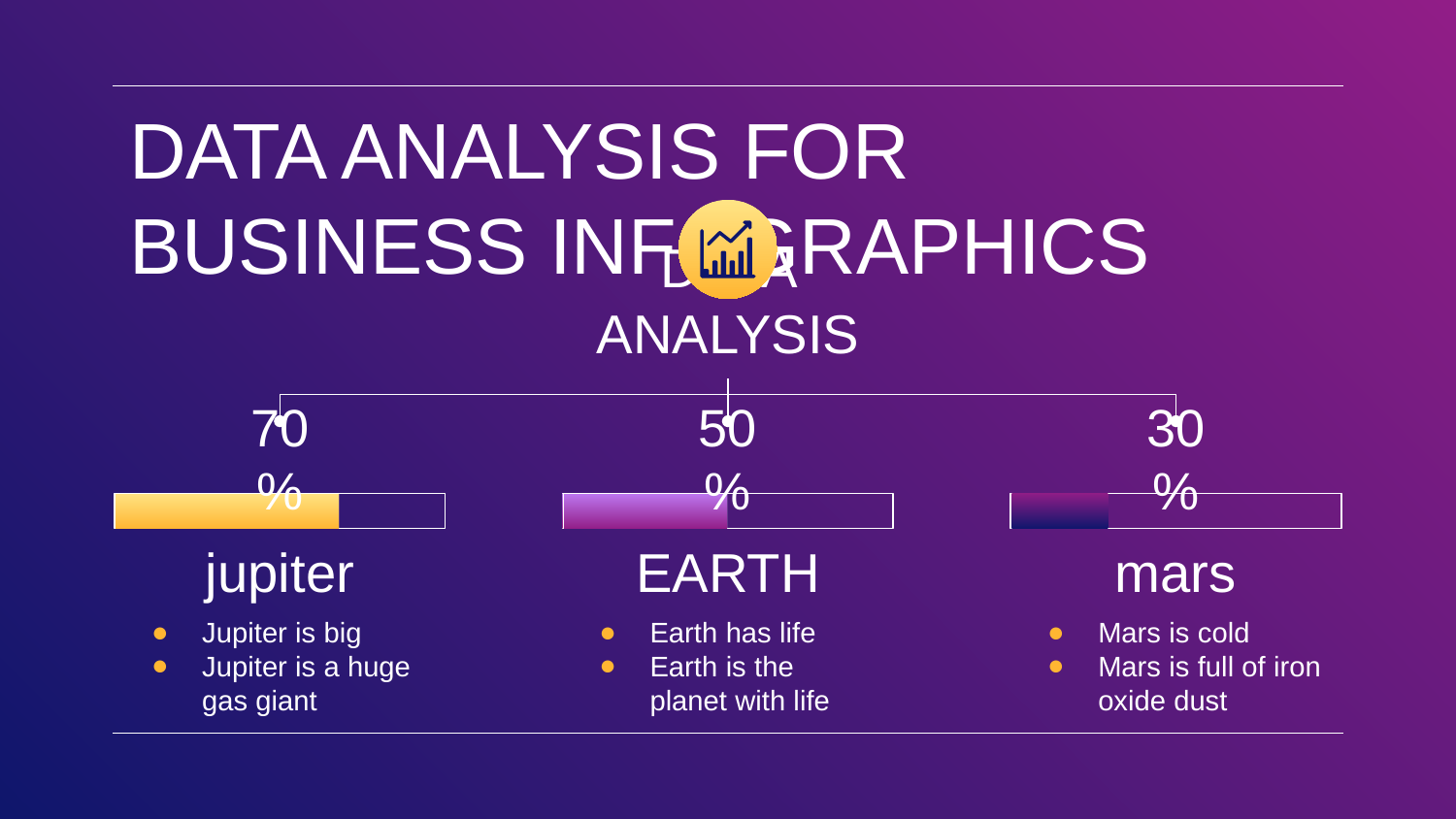

# DATA ANALYSIS FOR BUSINESS INFOGRAPHICS

DATA ANALYSIS
70%
jupiter
Jupiter is big
Jupiter is a huge gas giant
50%
EARTH
Earth has life
Earth is the planet with life
30%
mars
Mars is cold
Mars is full of iron oxide dust